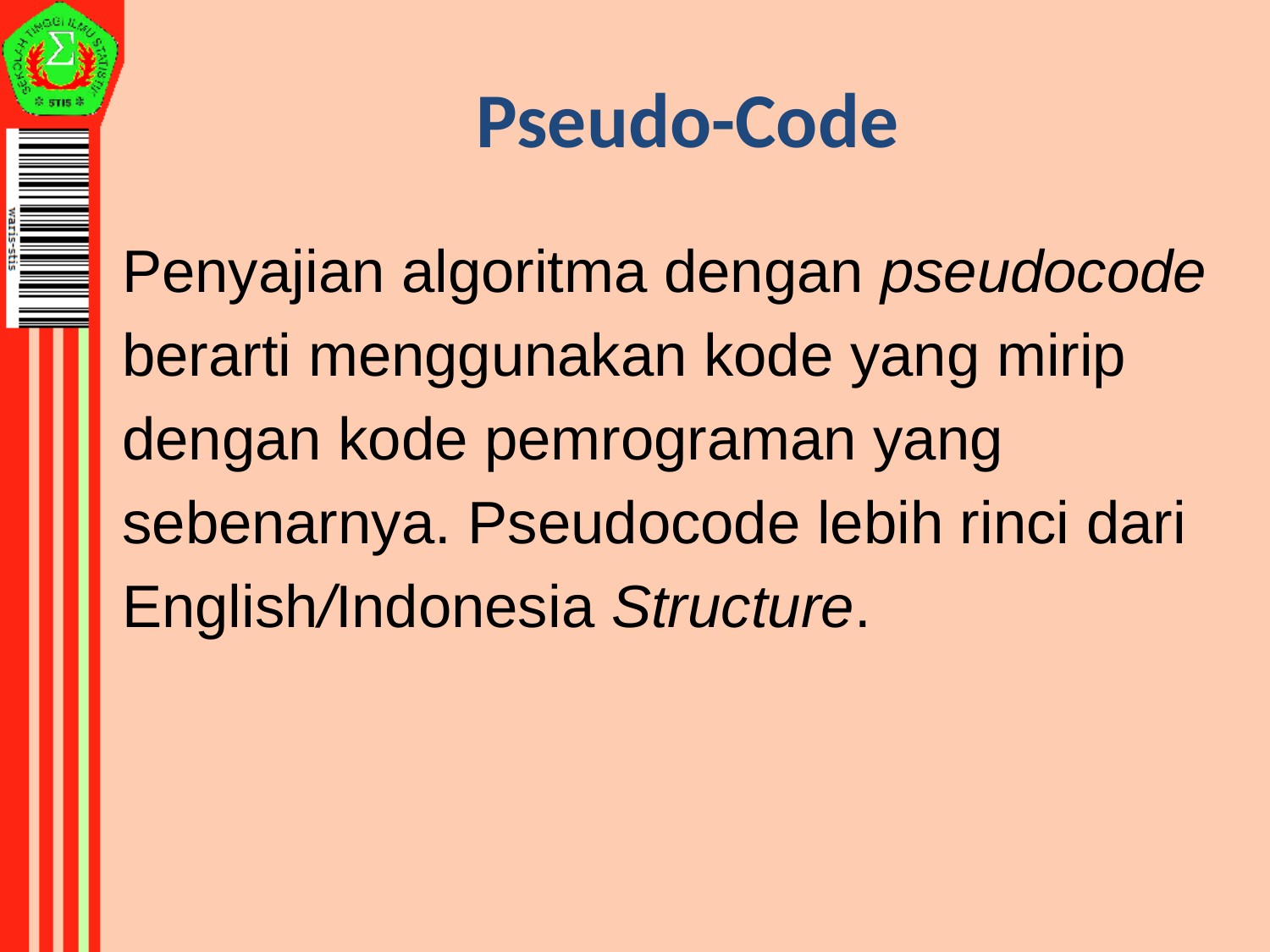

Pseudo-Code
Penyajian algoritma dengan pseudocode
berarti menggunakan kode yang mirip
dengan kode pemrograman yang
sebenarnya. Pseudocode lebih rinci dari
English/Indonesia Structure.